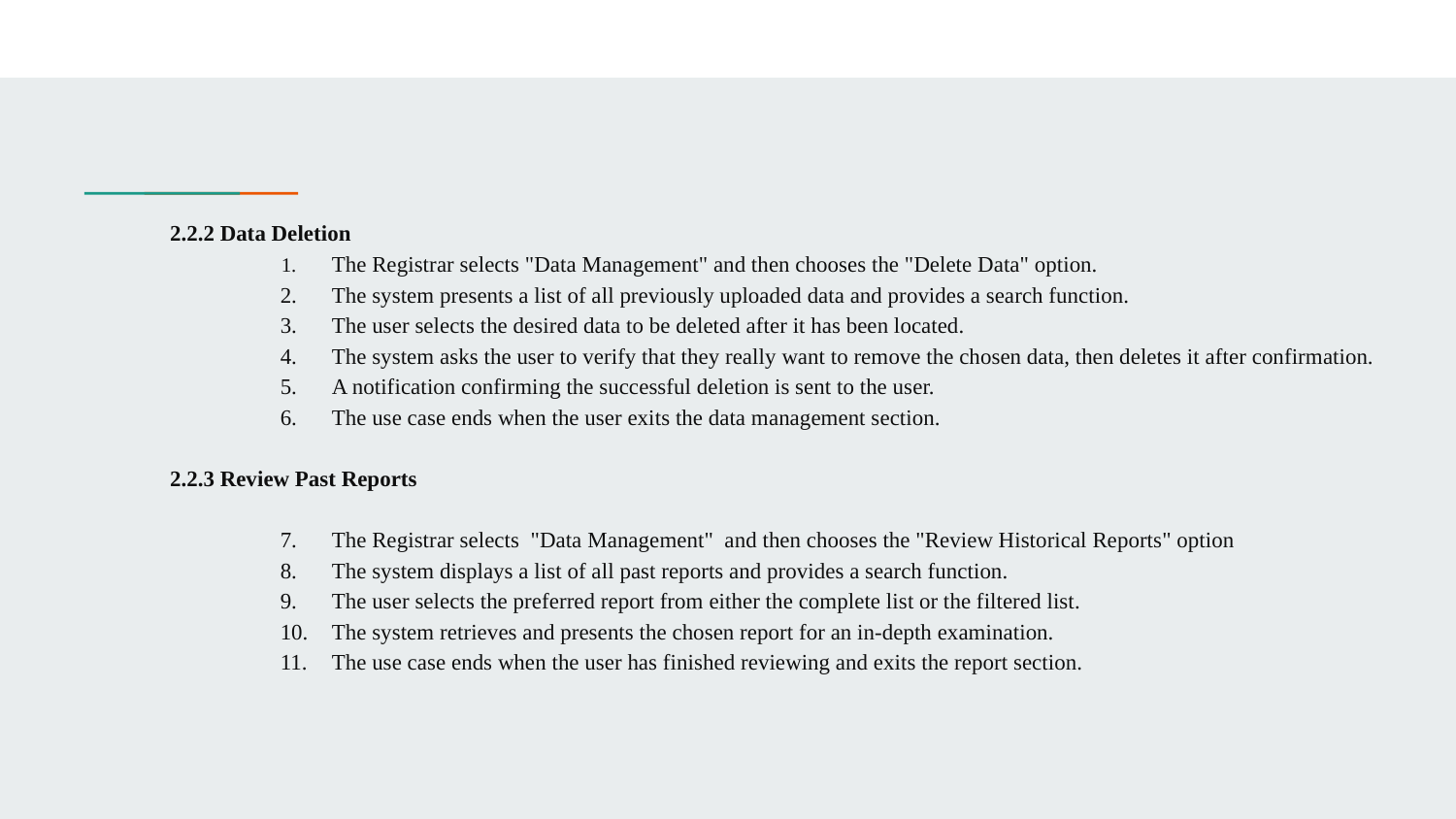

# 2.2.2 Data Deletion
The Registrar selects "Data Management" and then chooses the "Delete Data" option.
The system presents a list of all previously uploaded data and provides a search function.
The user selects the desired data to be deleted after it has been located.
The system asks the user to verify that they really want to remove the chosen data, then deletes it after confirmation.
A notification confirming the successful deletion is sent to the user.
The use case ends when the user exits the data management section.
2.2.3 Review Past Reports

The Registrar selects  "Data Management"  and then chooses the "Review Historical Reports" option
The system displays a list of all past reports and provides a search function.
The user selects the preferred report from either the complete list or the filtered list.
The system retrieves and presents the chosen report for an in-depth examination.
The use case ends when the user has finished reviewing and exits the report section.